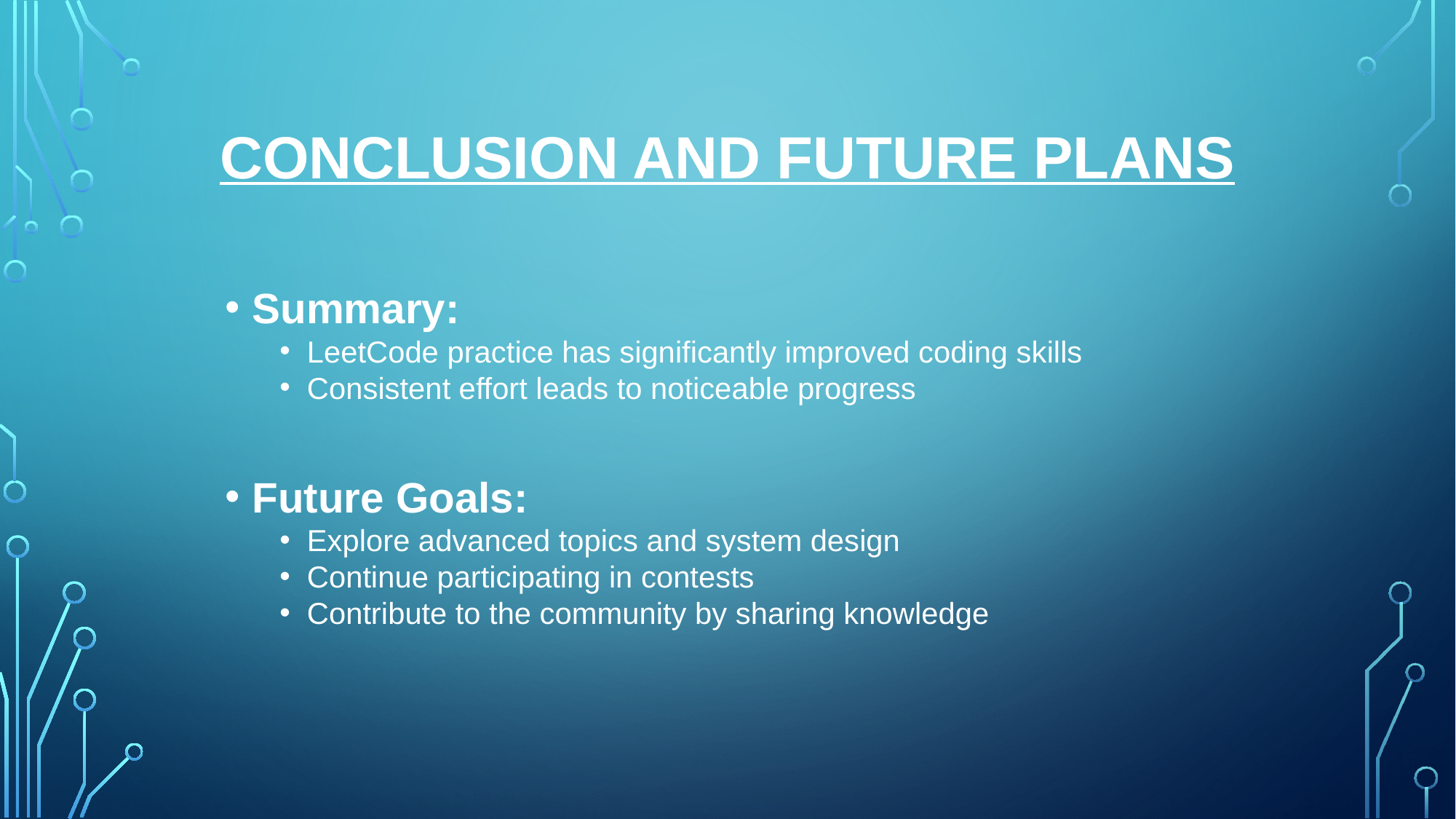

# Conclusion and Future Plans
Summary:
LeetCode practice has significantly improved coding skills
Consistent effort leads to noticeable progress

Future Goals:
Explore advanced topics and system design
Continue participating in contests
Contribute to the community by sharing knowledge